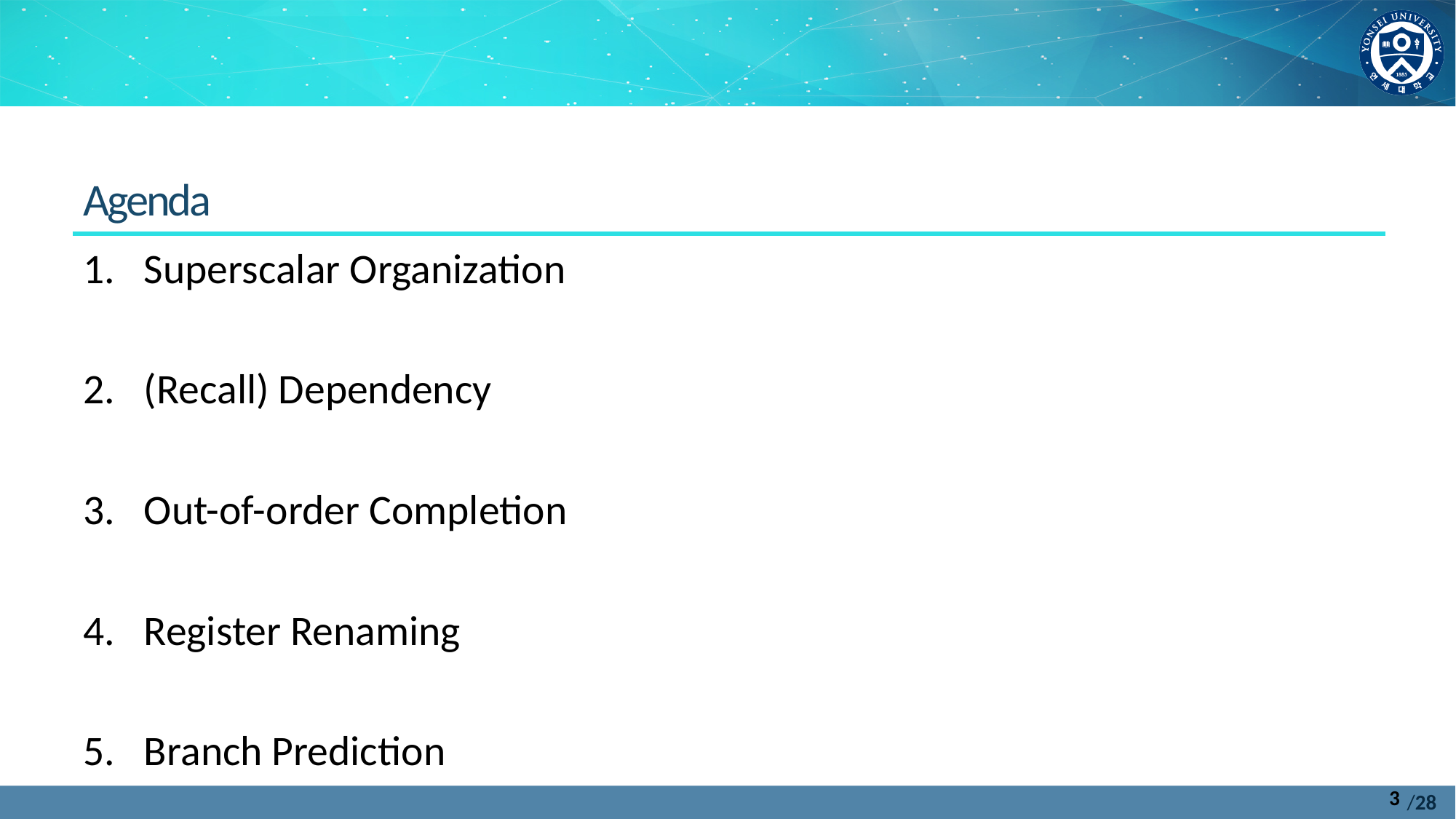

Agenda
Superscalar Organization

(Recall) Dependency

Out-of-order Completion

Register Renaming

Branch Prediction
3